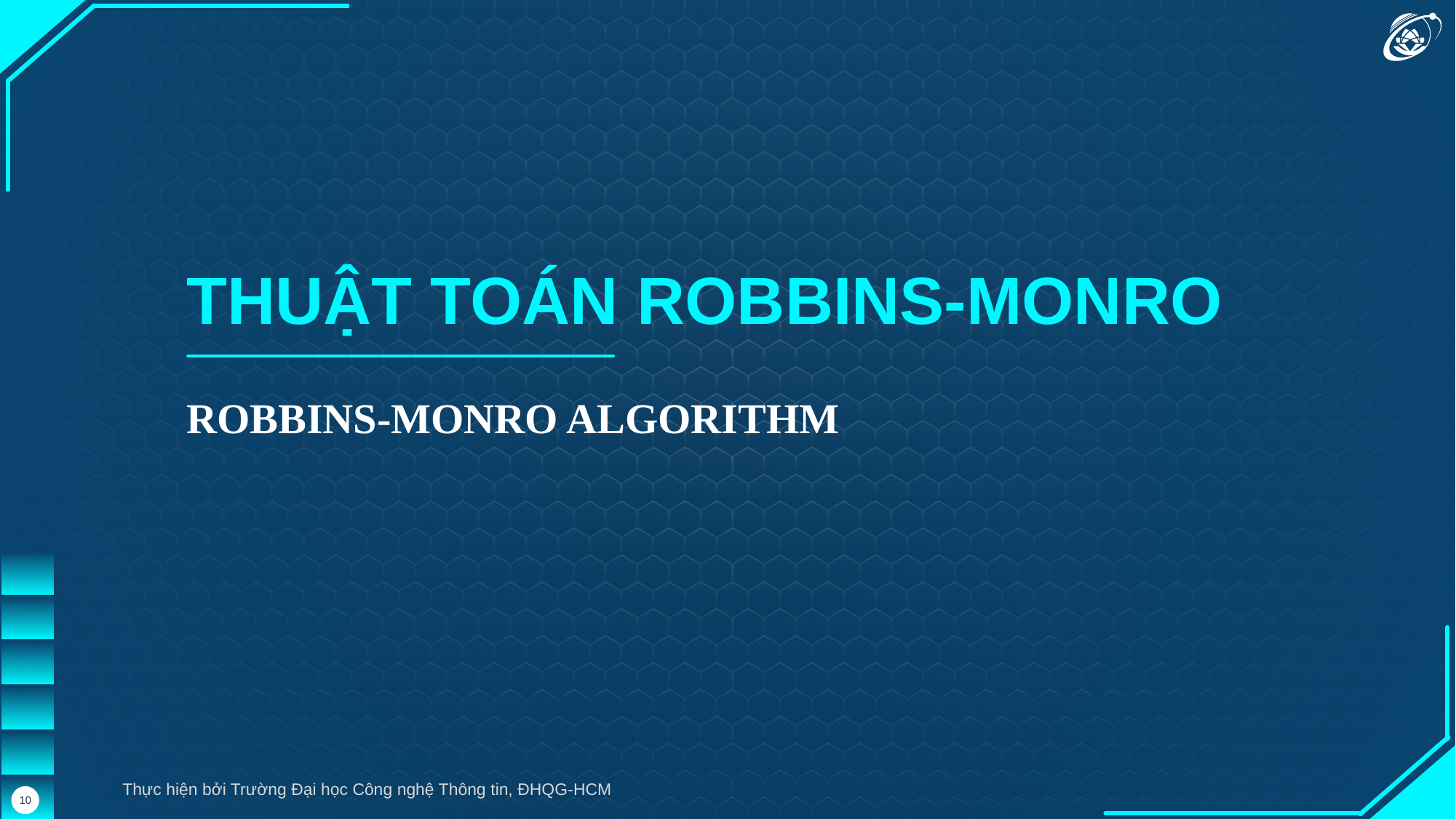

THUẬT TOÁN ROBBINS-MONRO
ROBBINS-MONRO ALGORITHM

Thực hiện bởi Trường Đại học Công nghệ Thông tin, ĐHQG-HCM
10